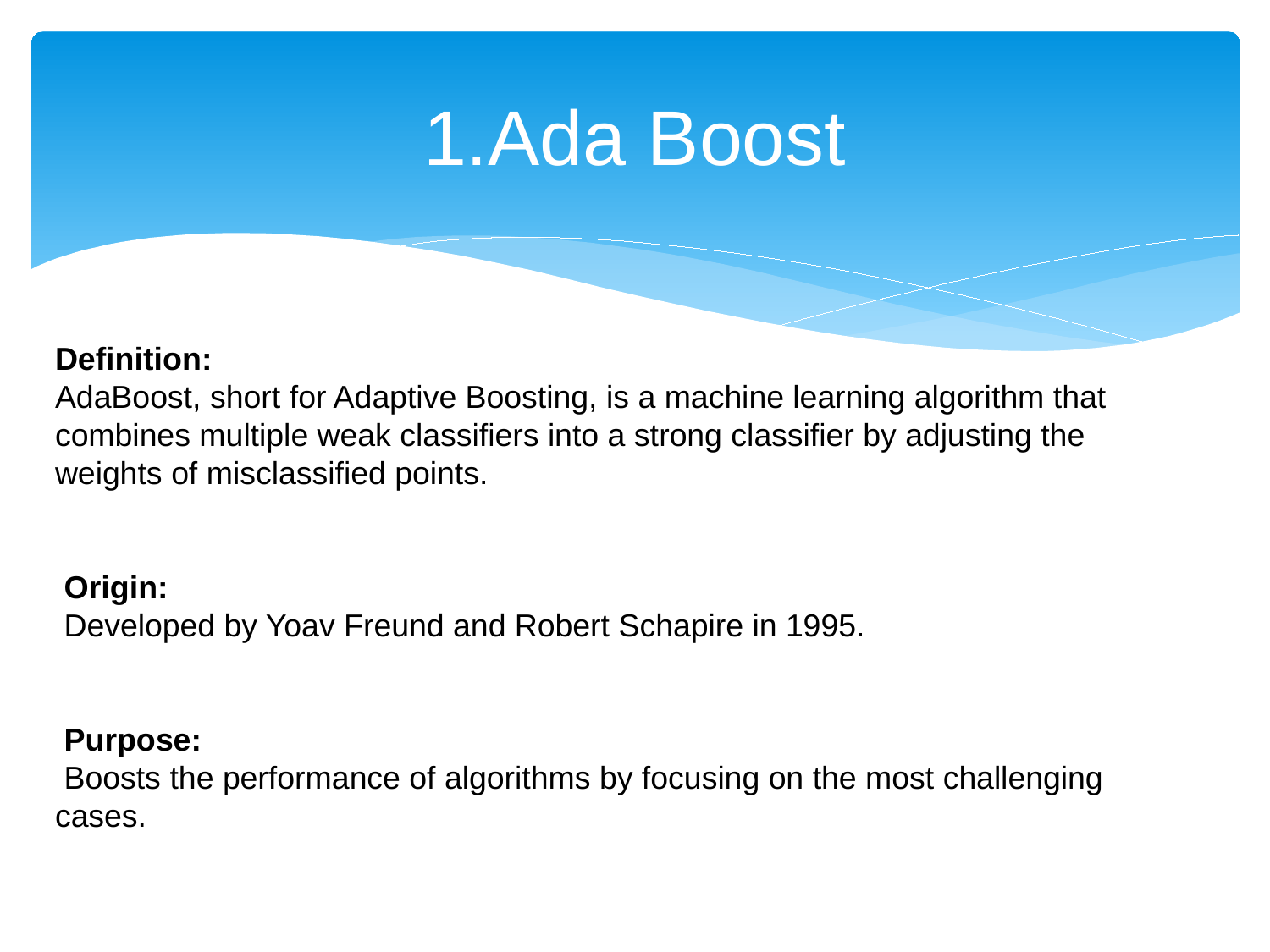

# 1.Ada Boost
Definition:
AdaBoost, short for Adaptive Boosting, is a machine learning algorithm that
combines multiple weak classifiers into a strong classifier by adjusting the
weights of misclassified points.

 Origin:
 Developed by Yoav Freund and Robert Schapire in 1995.

 Purpose:
 Boosts the performance of algorithms by focusing on the most challenging cases.